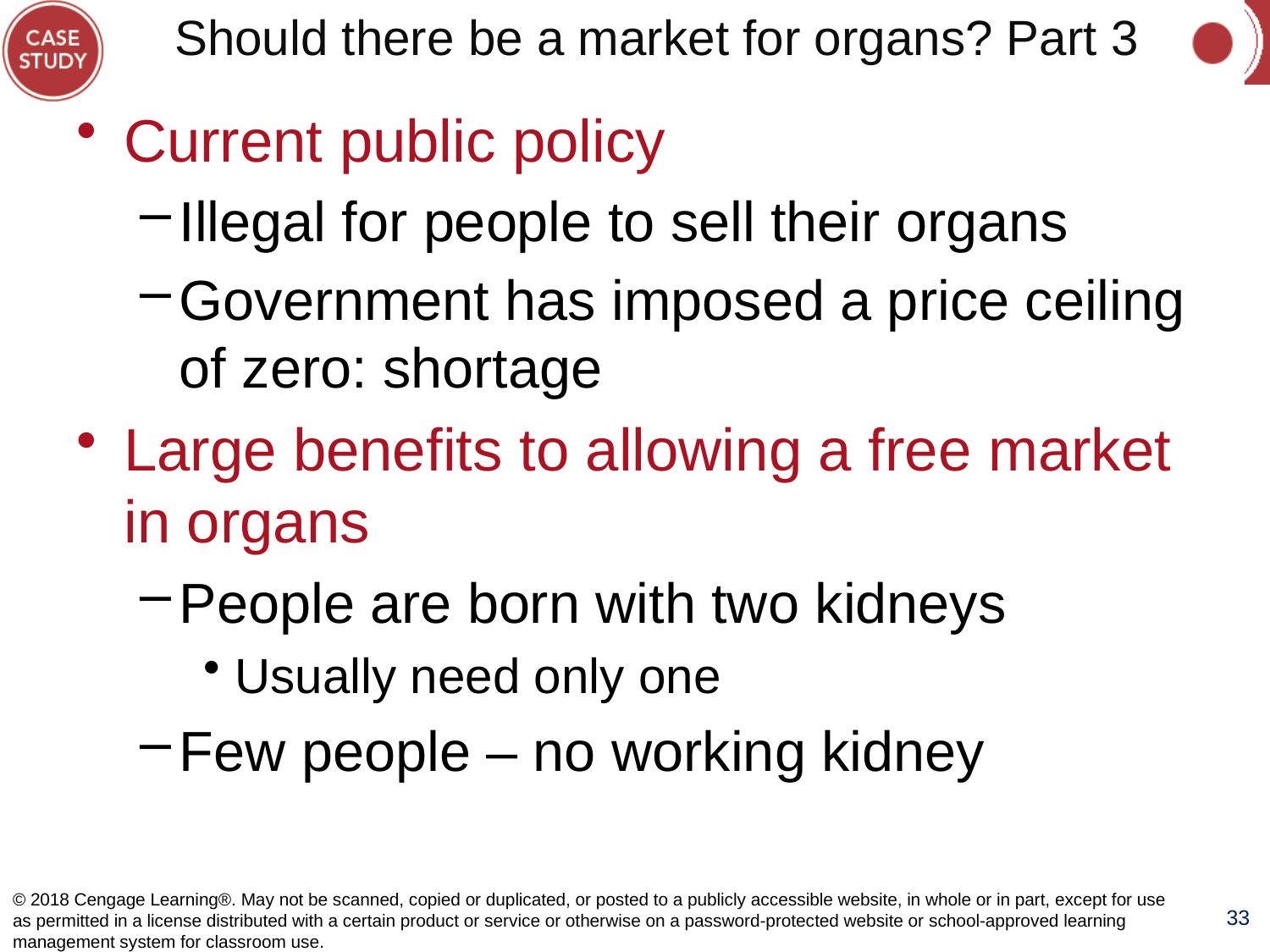

# Should there be a market for organs? Part 3
Current public policy
Illegal for people to sell their organs
Government has imposed a price ceiling of zero: shortage
Large benefits to allowing a free market in organs
People are born with two kidneys
Usually need only one
Few people – no working kidney
© 2018 Cengage Learning®. May not be scanned, copied or duplicated, or posted to a publicly accessible website, in whole or in part, except for use as permitted in a license distributed with a certain product or service or otherwise on a password-protected website or school-approved learning management system for classroom use.
33